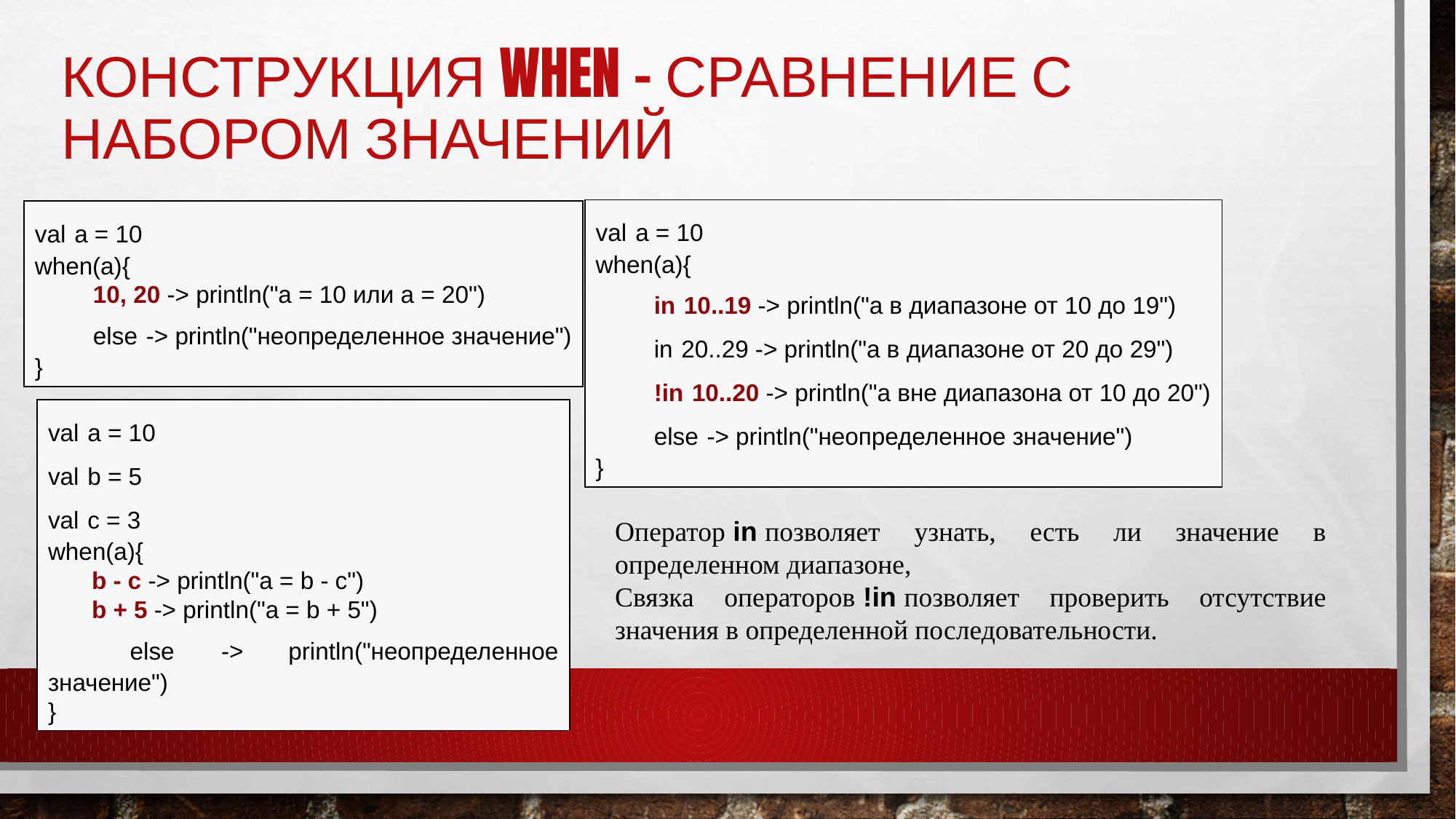

# Конструкция WHEN – сравнение с набором значений
val a = 10
when(a){
    10, 20 -> println("a = 10 или a = 20")
    else -> println("неопределенное значение")
}
val a = 10
when(a){
    in 10..19 -> println("a в диапазоне от 10 до 19")
    in 20..29 -> println("a в диапазоне от 20 до 29")
    !in 10..20 -> println("a вне диапазона от 10 до 20")
    else -> println("неопределенное значение")
}
val a = 10
val b = 5
val c = 3
when(a){
   b - c -> println("a = b - c")
   b + 5 -> println("a = b + 5")
   else -> println("неопределенное значение")
}
Оператор in позволяет узнать, есть ли значение в определенном диапазоне,
Связка операторов !in позволяет проверить отсутствие значения в определенной последовательности.